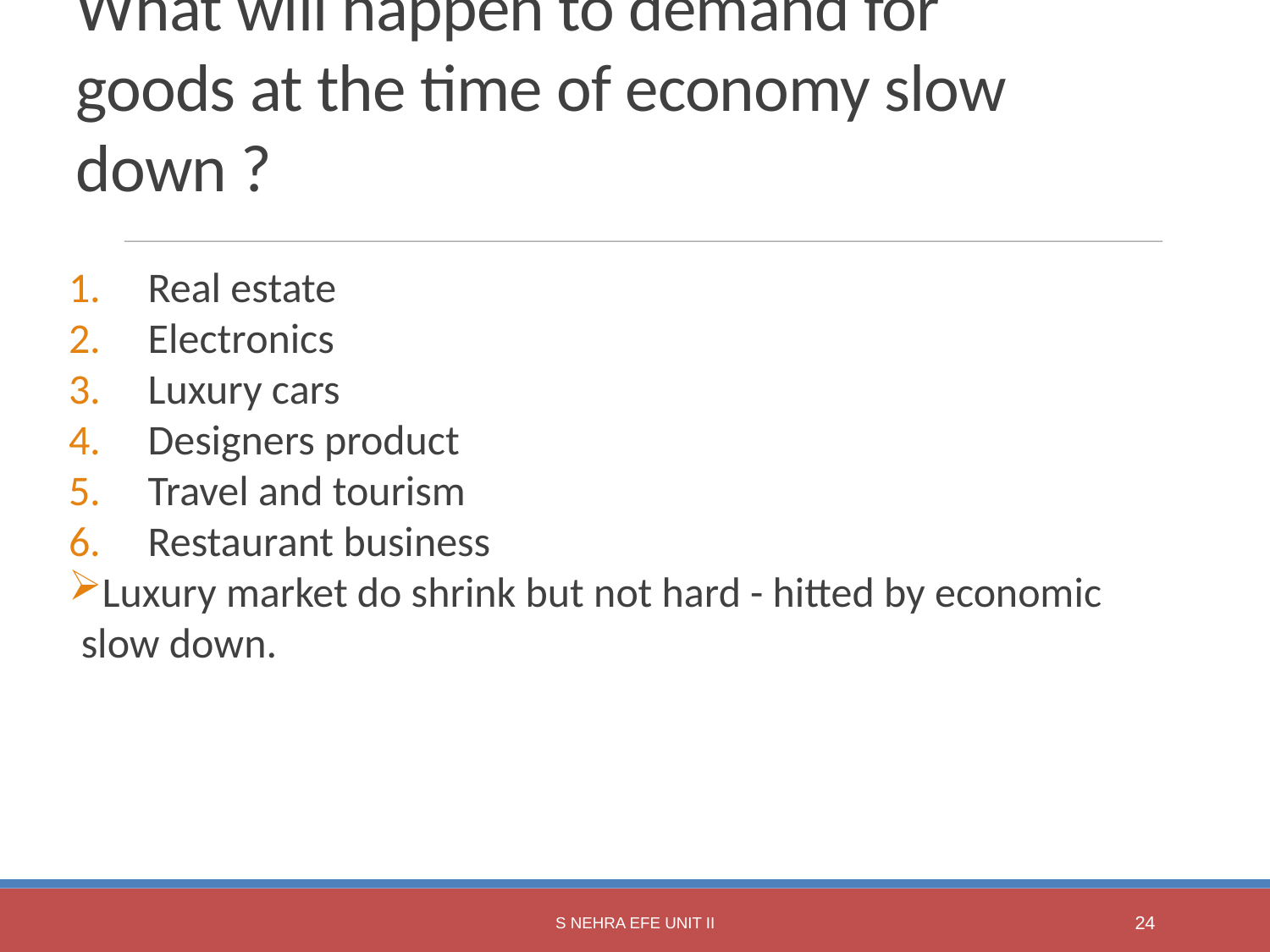

What will happen to demand for goods at the time of economy slow down ?
Real estate
Electronics
Luxury cars
Designers product
Travel and tourism
Restaurant business
Luxury market do shrink but not hard - hitted by economic slow down.

S Nehra EFE Unit II
24